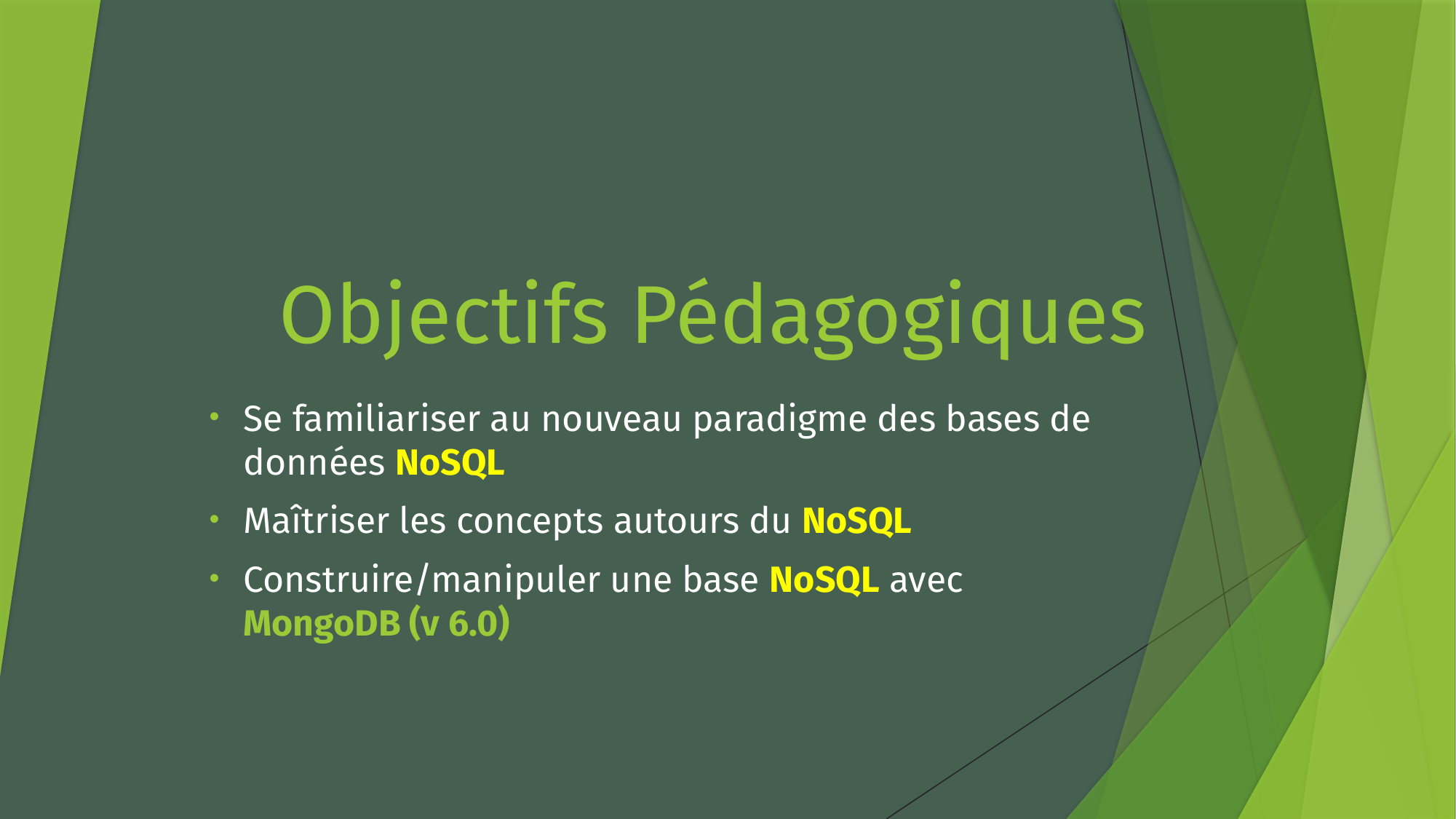

# Objectifs Pédagogiques
Se familiariser au nouveau paradigme des bases de données NoSQL
Maîtriser les concepts autours du NoSQL
Construire/manipuler une base NoSQL avec MongoDB (v 6.0)